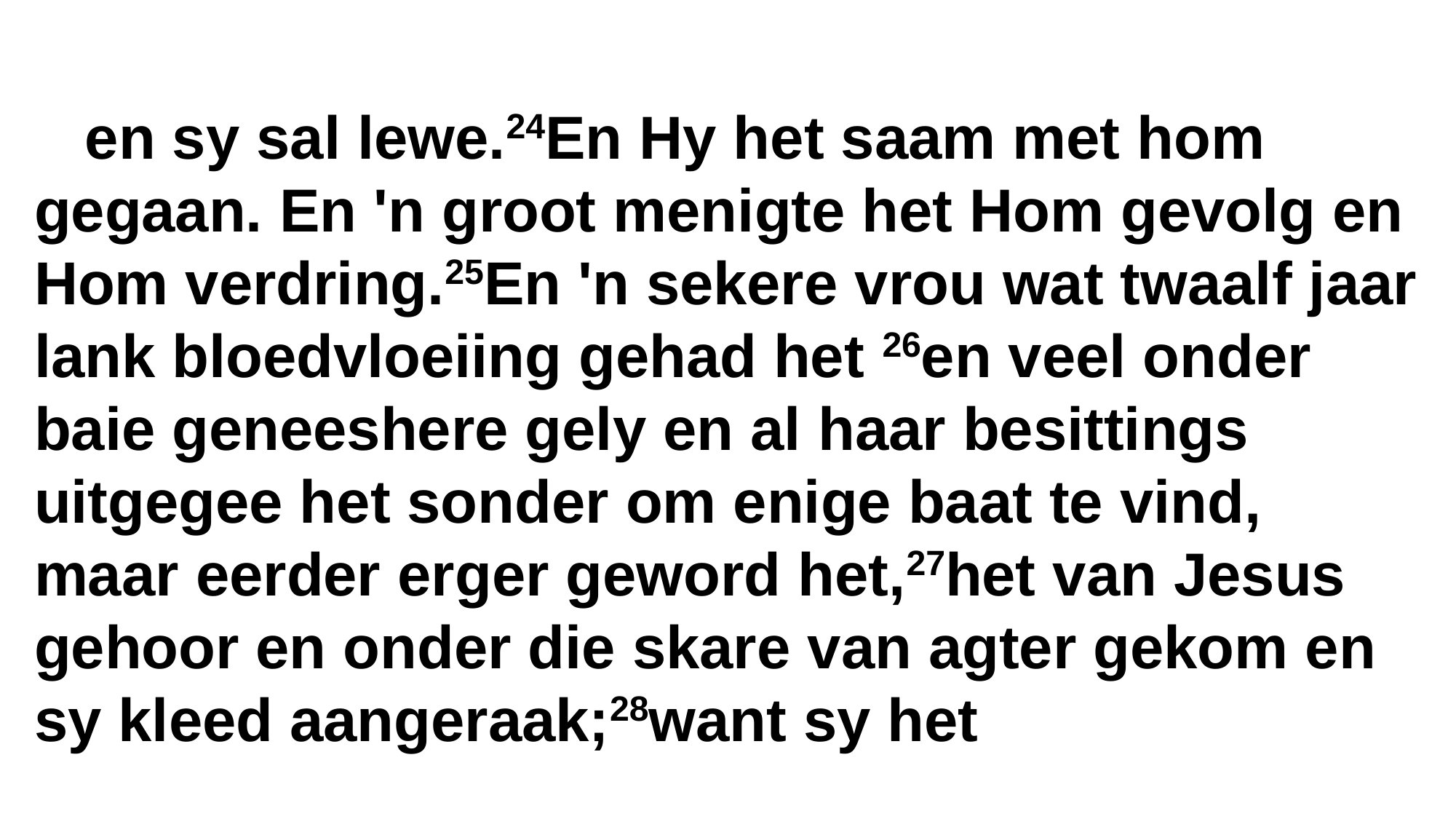

en sy sal lewe.24En Hy het saam met hom gegaan. En 'n groot menigte het Hom gevolg en Hom verdring.25En 'n sekere vrou wat twaalf jaar lank bloedvloeiing gehad het 26en veel onder baie geneeshere gely en al haar besittings uitgegee het sonder om enige baat te vind, maar eerder erger geword het,27het van Jesus gehoor en onder die skare van agter gekom en sy kleed aangeraak;28want sy het